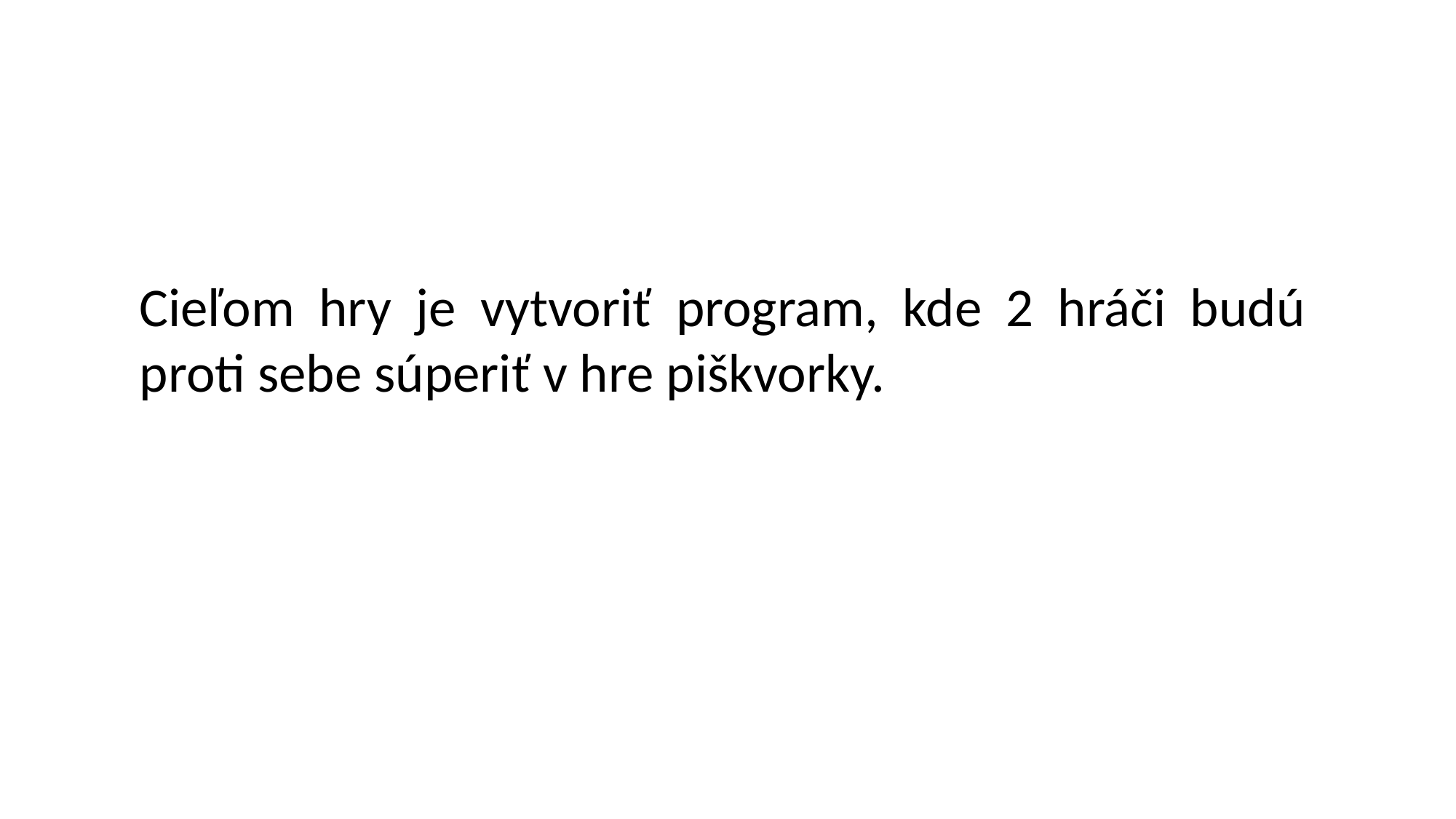

Cieľom hry je vytvoriť program, kde 2 hráči budú proti sebe súperiť v hre piškvorky.